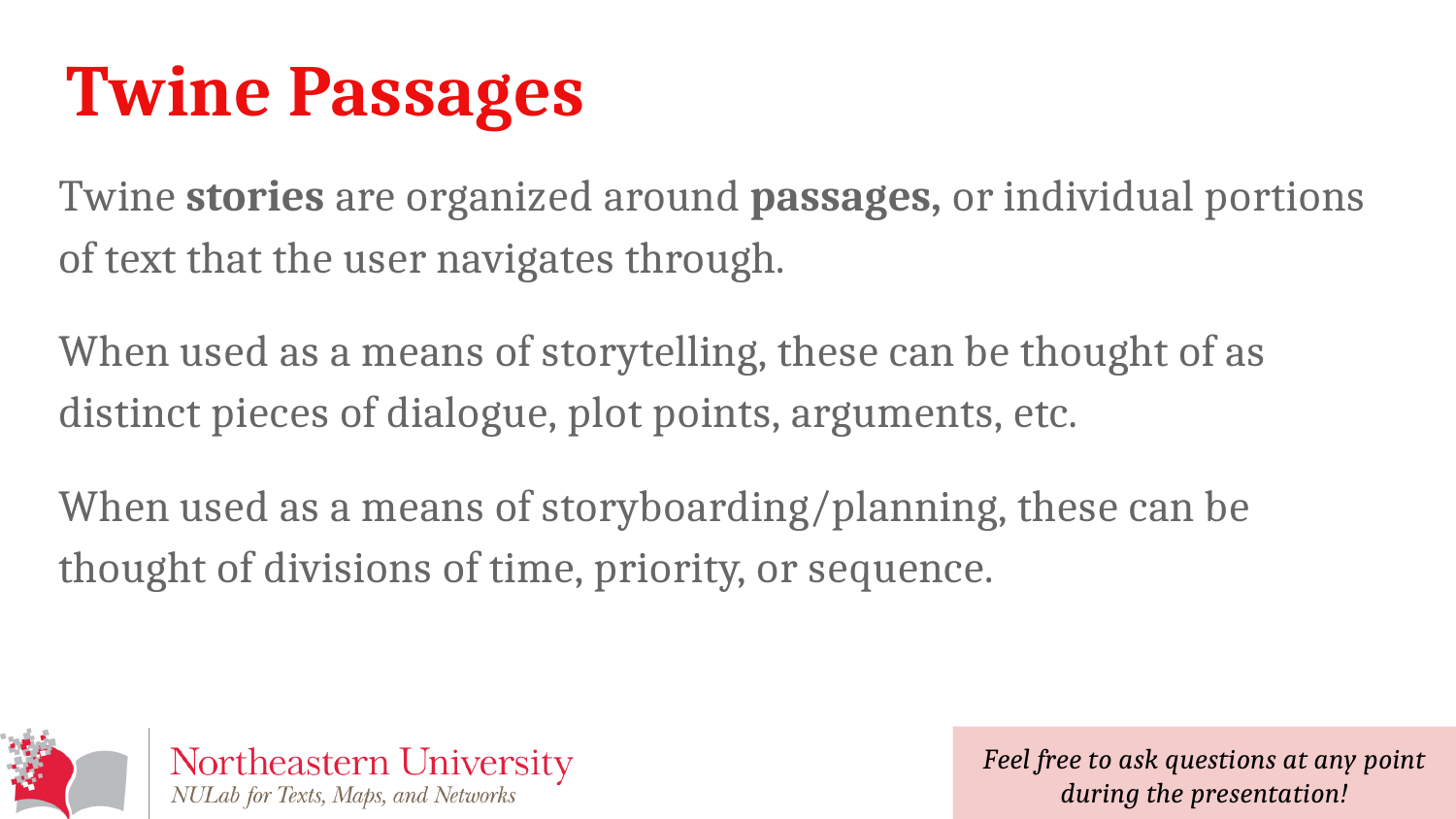

# Twine Passages
Twine stories are organized around passages, or individual portions of text that the user navigates through.
When used as a means of storytelling, these can be thought of as distinct pieces of dialogue, plot points, arguments, etc.
When used as a means of storyboarding/planning, these can be thought of divisions of time, priority, or sequence.